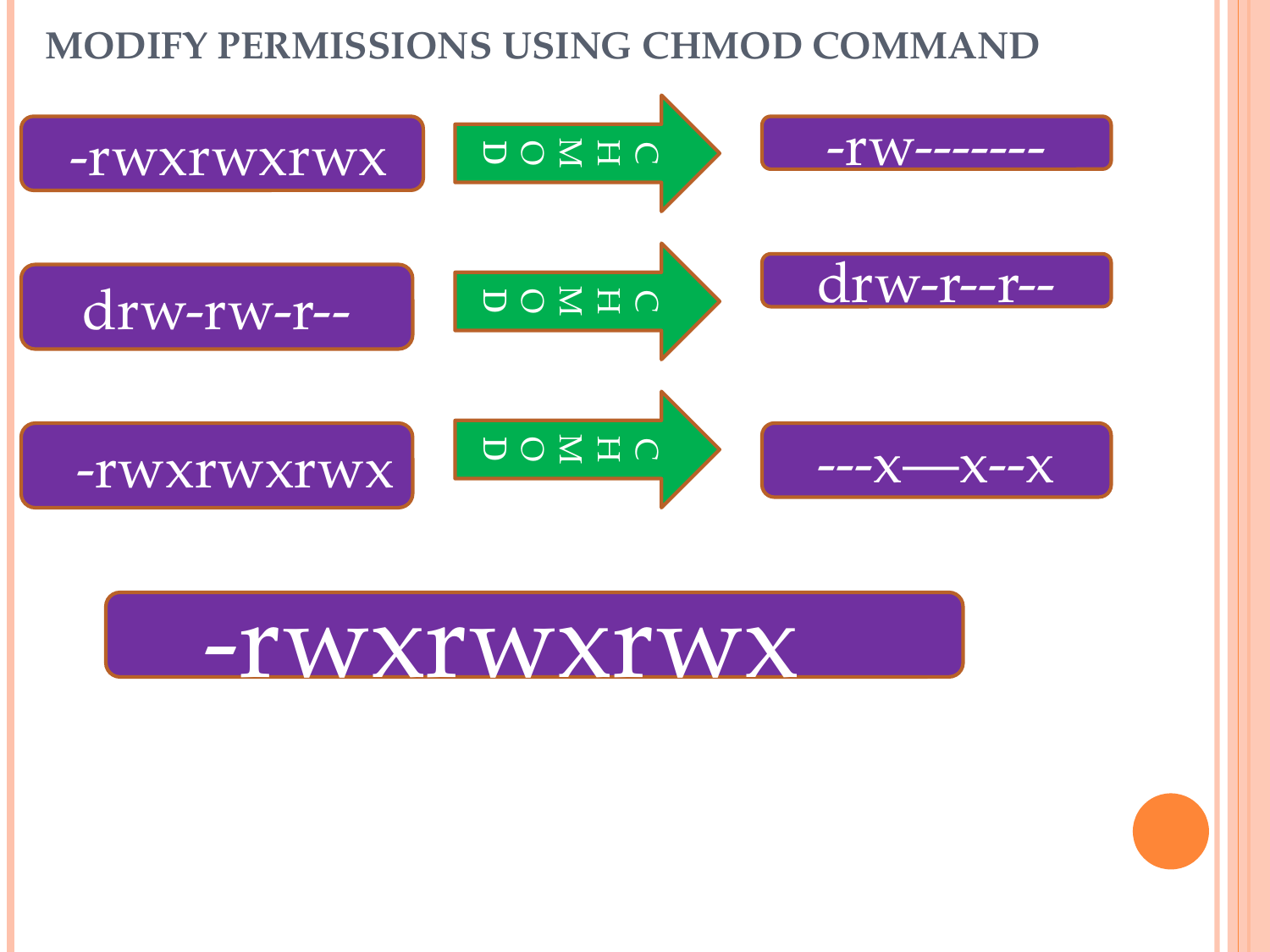

# Modify permissions using chmod command
CHMOD

    -rwxrwxrwx
-rw-------
CHMOD
drw-r--r--

drw-rw-r--

CHMOD
    -rwxrwxrwx
---x—x--x
       -rwxrwxrwx